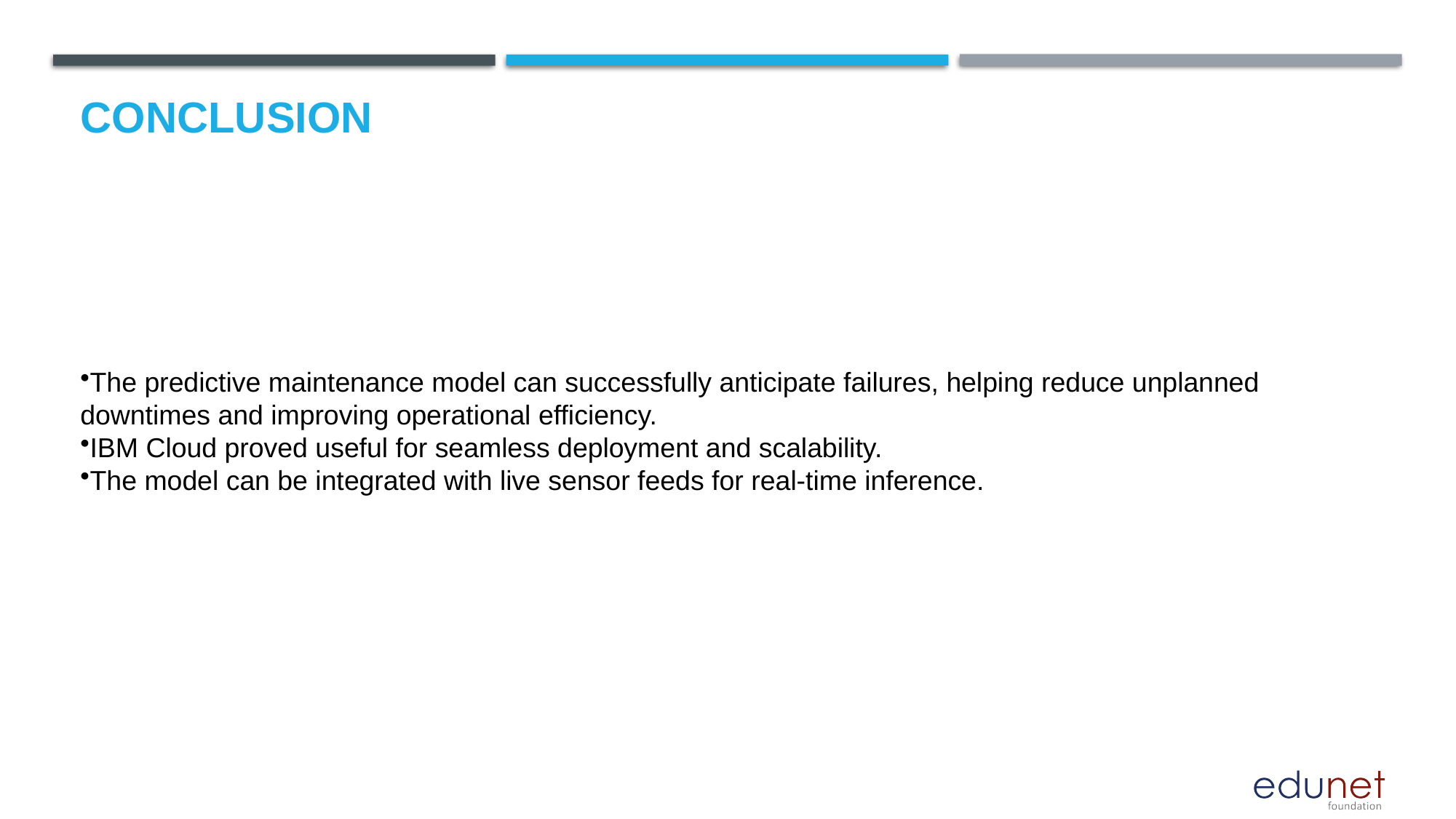

# Conclusion
The predictive maintenance model can successfully anticipate failures, helping reduce unplanned downtimes and improving operational efficiency.
IBM Cloud proved useful for seamless deployment and scalability.
The model can be integrated with live sensor feeds for real-time inference.